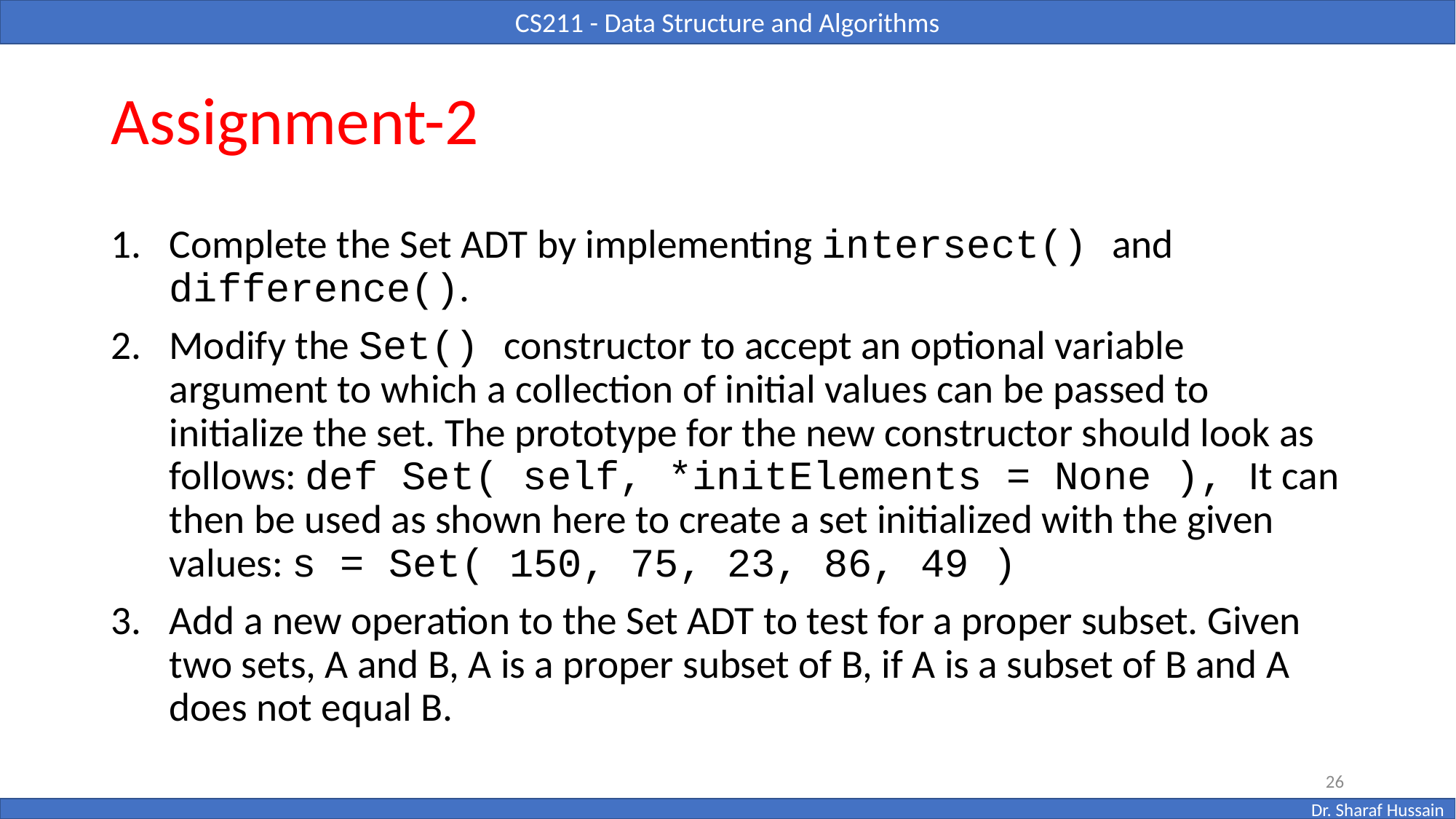

# Assignment-2
Complete the Set ADT by implementing intersect() and difference().
Modify the Set() constructor to accept an optional variable argument to which a collection of initial values can be passed to initialize the set. The prototype for the new constructor should look as follows: def Set( self, *initElements = None ), It can then be used as shown here to create a set initialized with the given values: s = Set( 150, 75, 23, 86, 49 )
Add a new operation to the Set ADT to test for a proper subset. Given two sets, A and B, A is a proper subset of B, if A is a subset of B and A does not equal B.
26